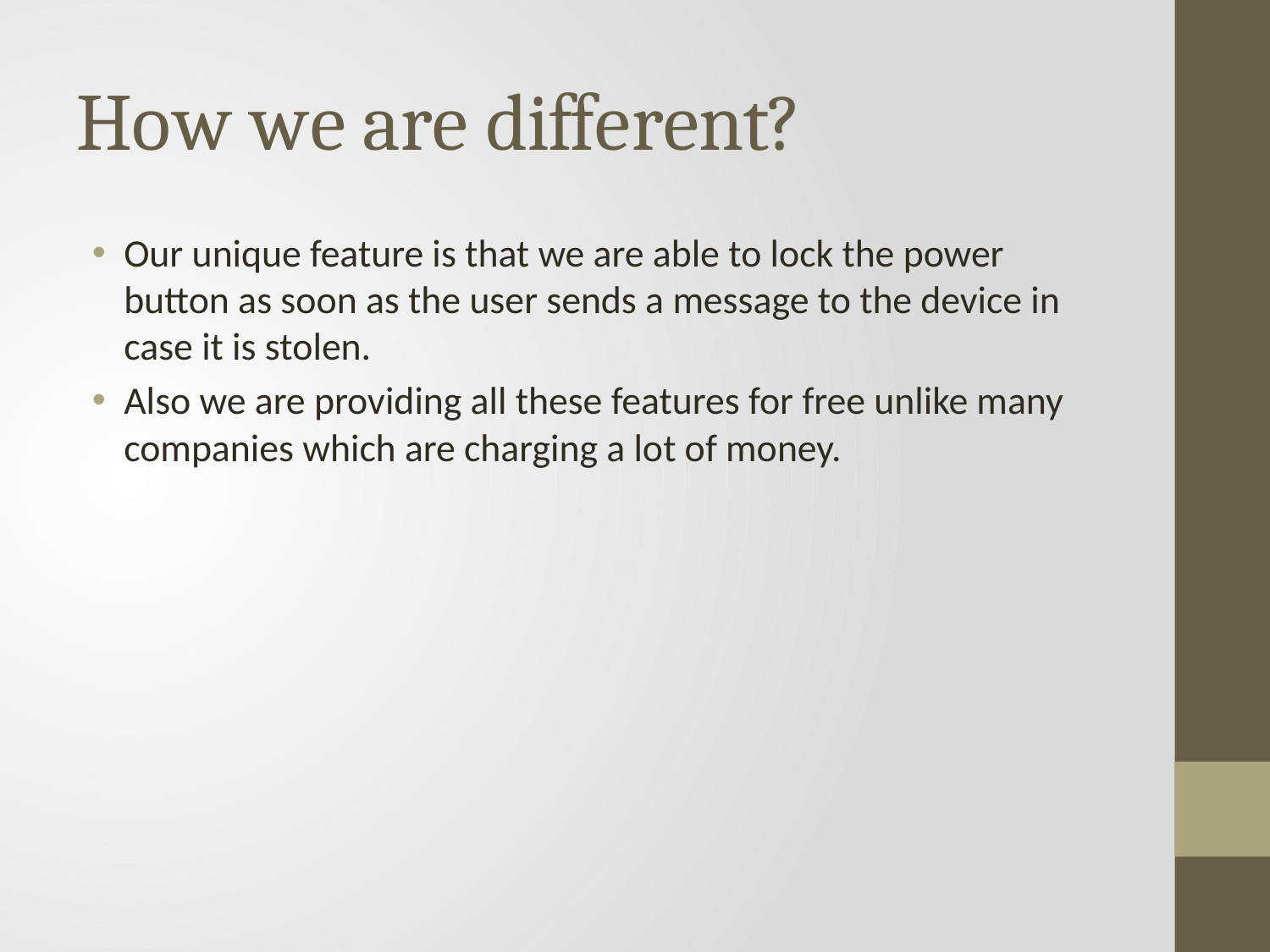

# How we are different?
Our unique feature is that we are able to lock the power button as soon as the user sends a message to the device in case it is stolen.
Also we are providing all these features for free unlike many companies which are charging a lot of money.